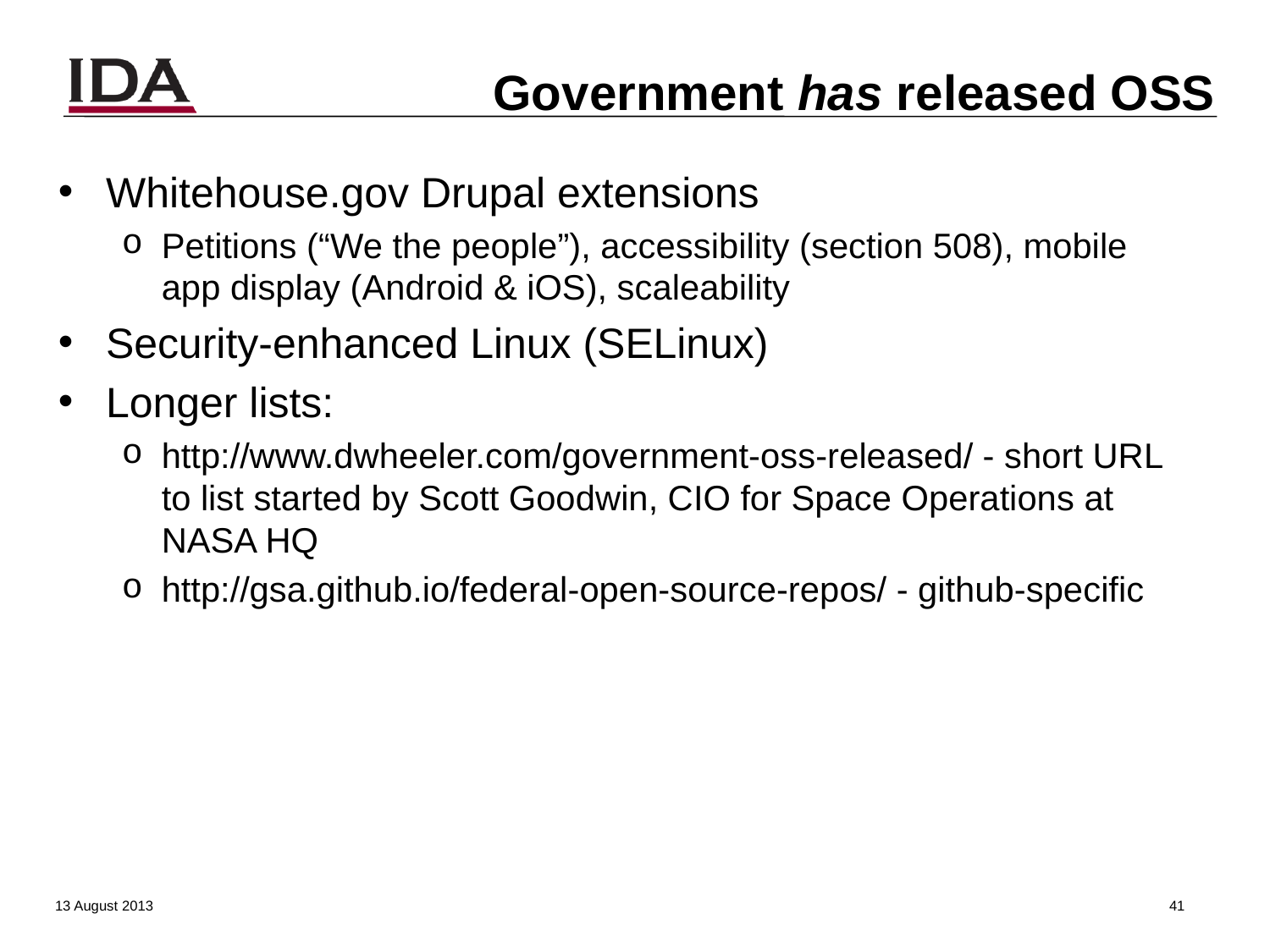

# Government has released OSS
Whitehouse.gov Drupal extensions
Petitions (“We the people”), accessibility (section 508), mobile app display (Android & iOS), scaleability
Security-enhanced Linux (SELinux)
Longer lists:
http://www.dwheeler.com/government-oss-released/ - short URL to list started by Scott Goodwin, CIO for Space Operations at NASA HQ
http://gsa.github.io/federal-open-source-repos/ - github-specific
13 August 2013
41